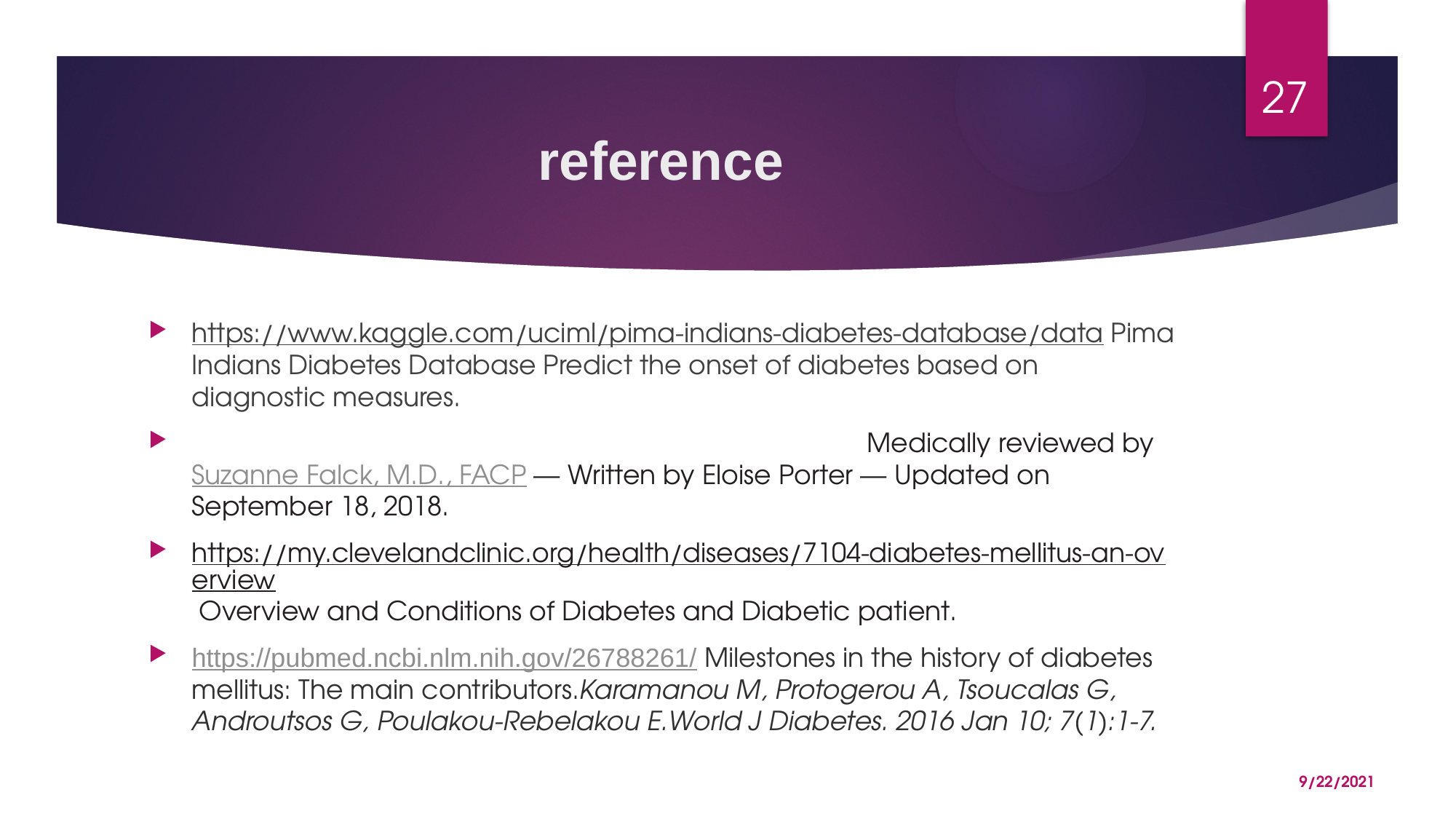

27
# reference
https://www.kaggle.com/uciml/pima-indians-diabetes-database/data Pima Indians Diabetes Database Predict the onset of diabetes based on diagnostic measures.
https://www.healthline.com/health/history-type-1-diabetes Medically reviewed by Suzanne Falck, M.D., FACP — Written by Eloise Porter — Updated on September 18, 2018.
https://my.clevelandclinic.org/health/diseases/7104-diabetes-mellitus-an-overview Overview and Conditions of Diabetes and Diabetic patient.
https://pubmed.ncbi.nlm.nih.gov/26788261/ Milestones in the history of diabetes mellitus: The main contributors.Karamanou M, Protogerou A, Tsoucalas G, Androutsos G, Poulakou-Rebelakou E.World J Diabetes. 2016 Jan 10; 7(1):1-7.

9/22/2021